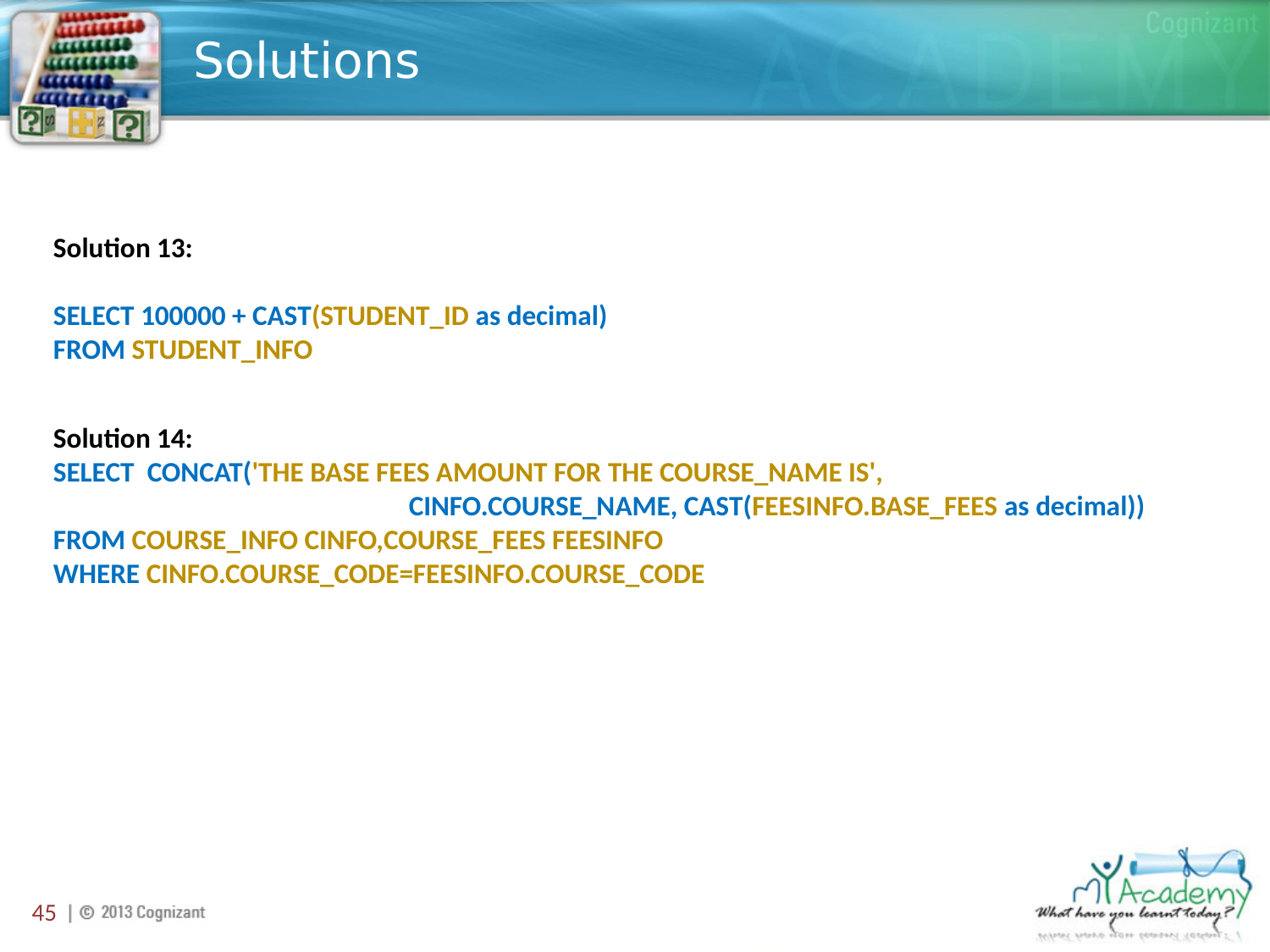

# Solutions
Solution 13:

SELECT 100000 + CAST(STUDENT_ID as decimal)
FROM STUDENT_INFO

Solution 14:
SELECT  CONCAT('THE BASE FEES AMOUNT FOR THE COURSE_NAME IS',
		 CINFO.COURSE_NAME, CAST(FEESINFO.BASE_FEES as decimal))
FROM COURSE_INFO CINFO,COURSE_FEES FEESINFO
WHERE CINFO.COURSE_CODE=FEESINFO.COURSE_CODE

45